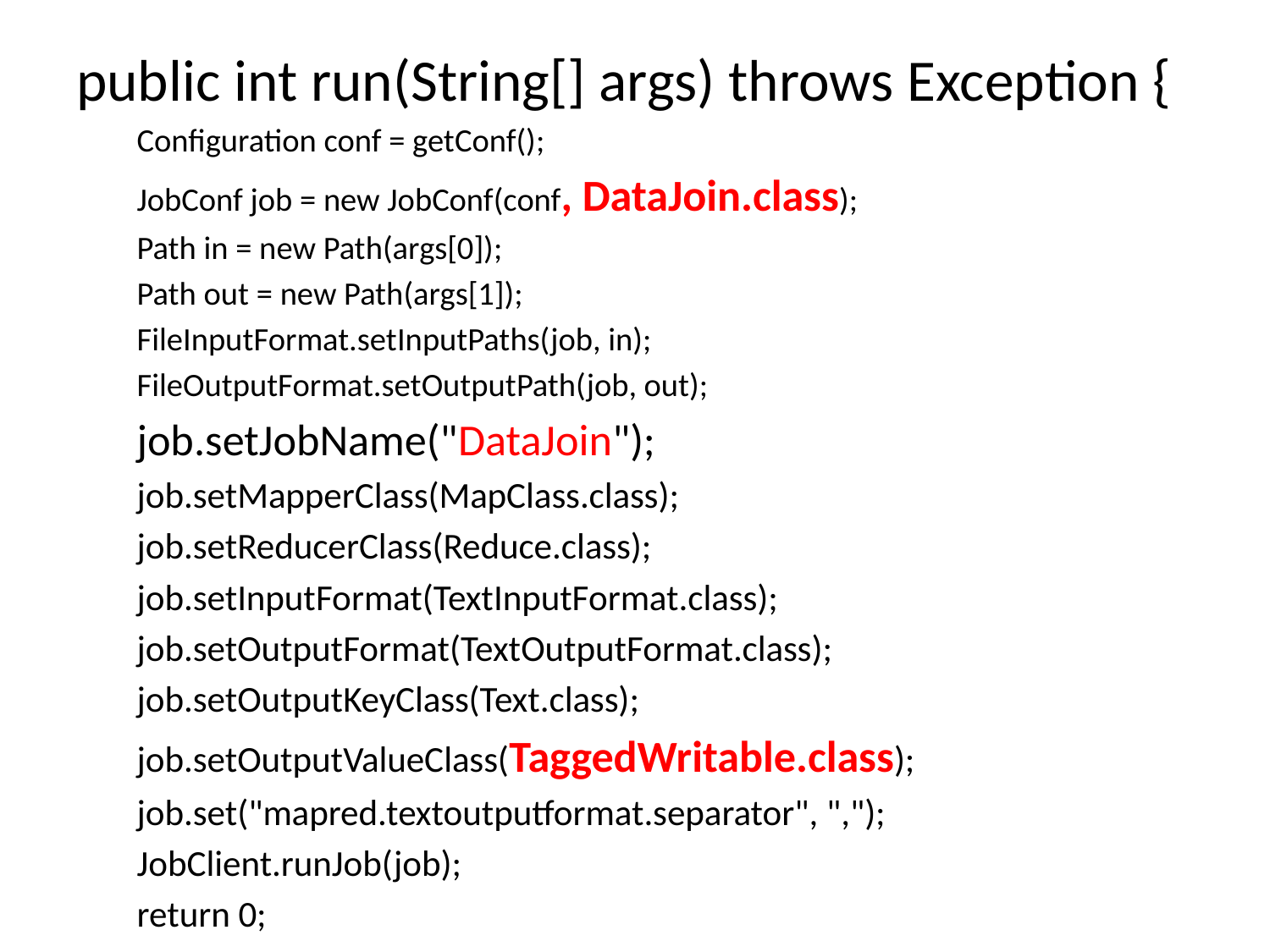

public int run(String[] args) throws Exception {
Configuration conf = getConf();
JobConf job = new JobConf(conf, DataJoin.class);
Path in = new Path(args[0]);
Path out = new Path(args[1]);
FileInputFormat.setInputPaths(job, in);
FileOutputFormat.setOutputPath(job, out);
job.setJobName("DataJoin");
job.setMapperClass(MapClass.class);
job.setReducerClass(Reduce.class);
job.setInputFormat(TextInputFormat.class);
job.setOutputFormat(TextOutputFormat.class);
job.setOutputKeyClass(Text.class);
job.setOutputValueClass(TaggedWritable.class);
job.set("mapred.textoutputformat.separator", ",");
JobClient.runJob(job);
return 0;
}